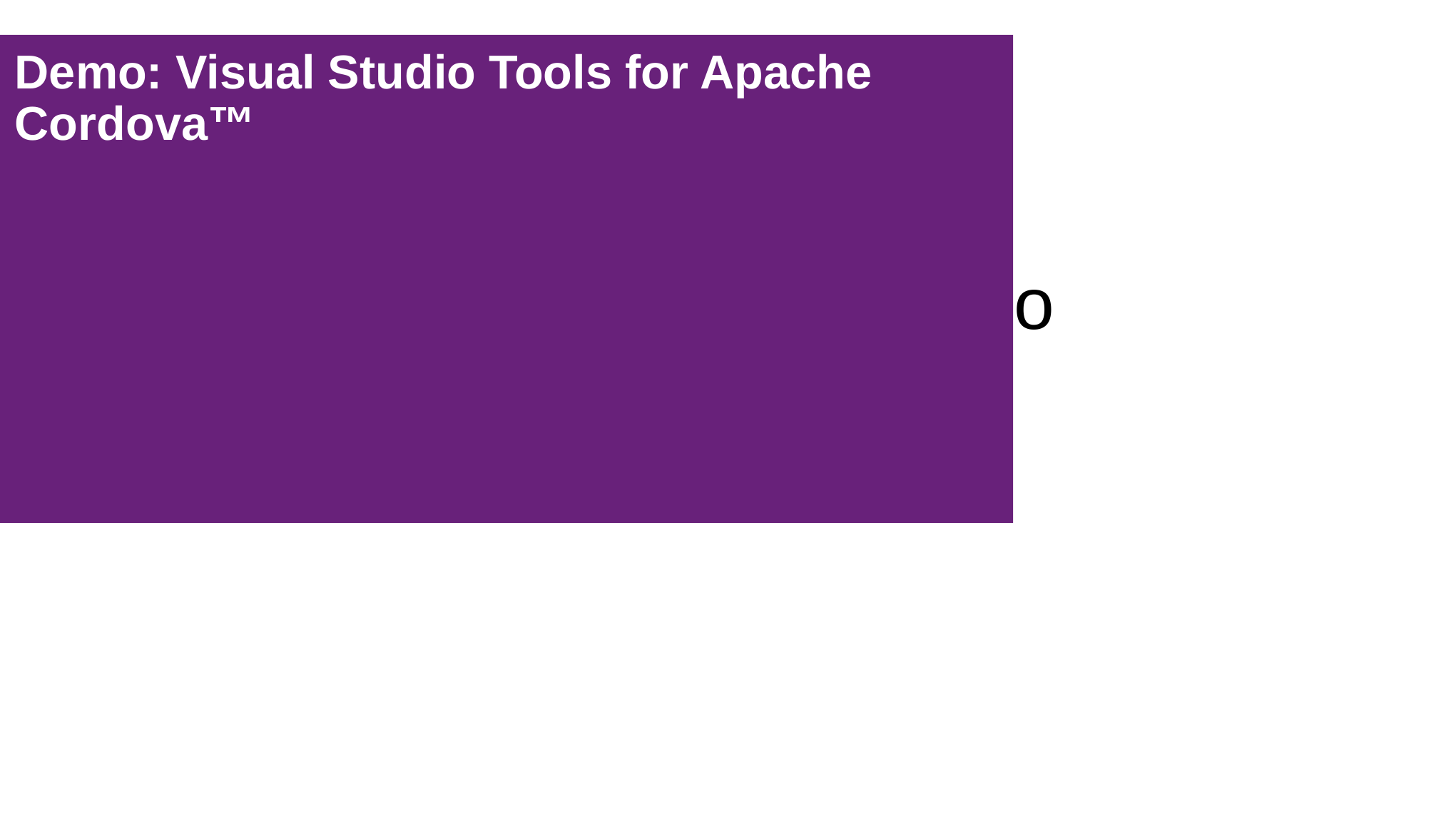

Demo: Visual Studio Tools for Apache Cordova™
# Créer une application hybride HTML en utilisant Visual Studio 2015 et Cordova